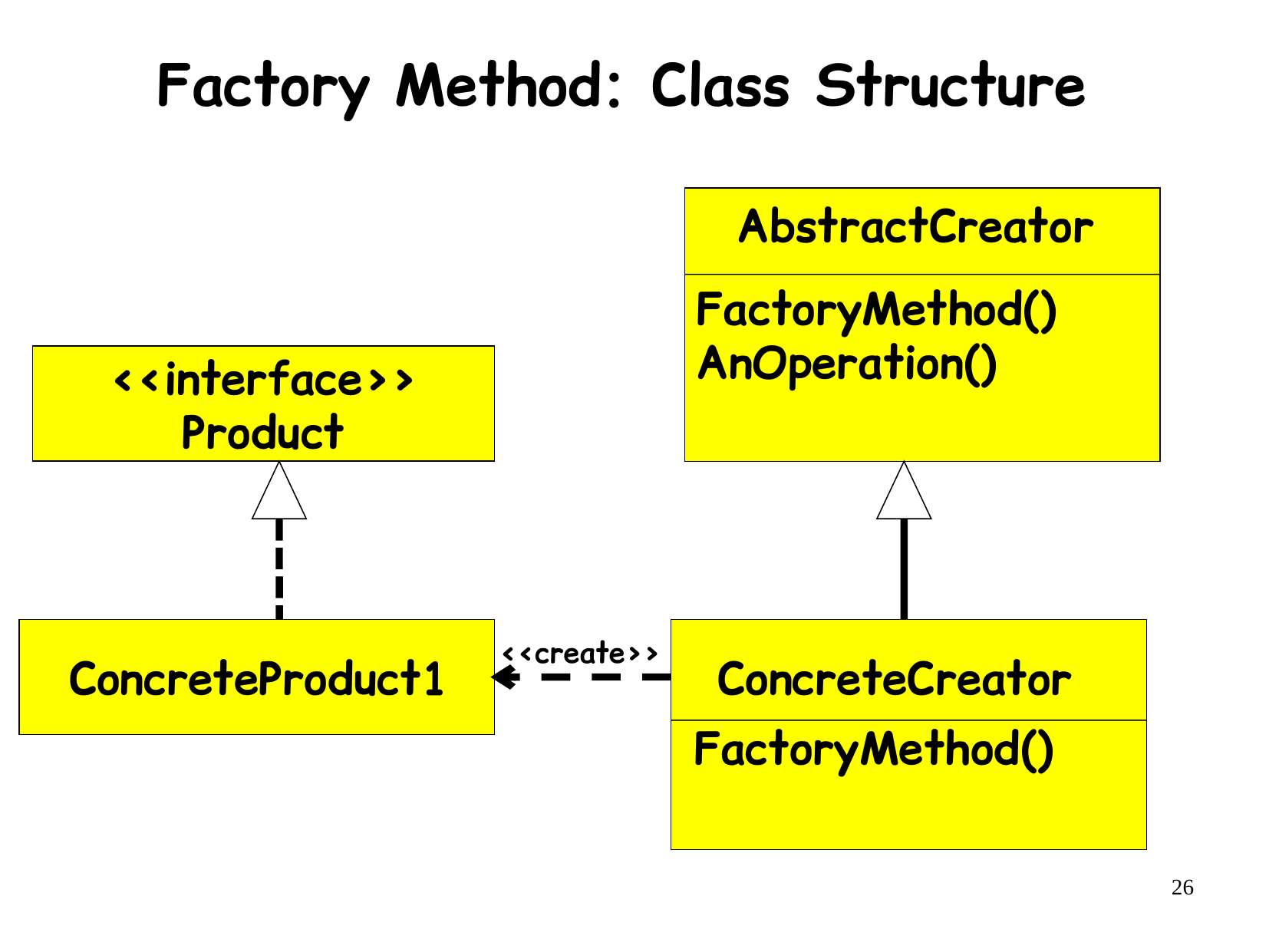

Factory Method: Class Structure

AbstractCreator

FactoryMethod()
AnOperation()
<<interface>>
Product

ConcreteProduct1

ConcreteCreator
<<create>>

FactoryMethod()